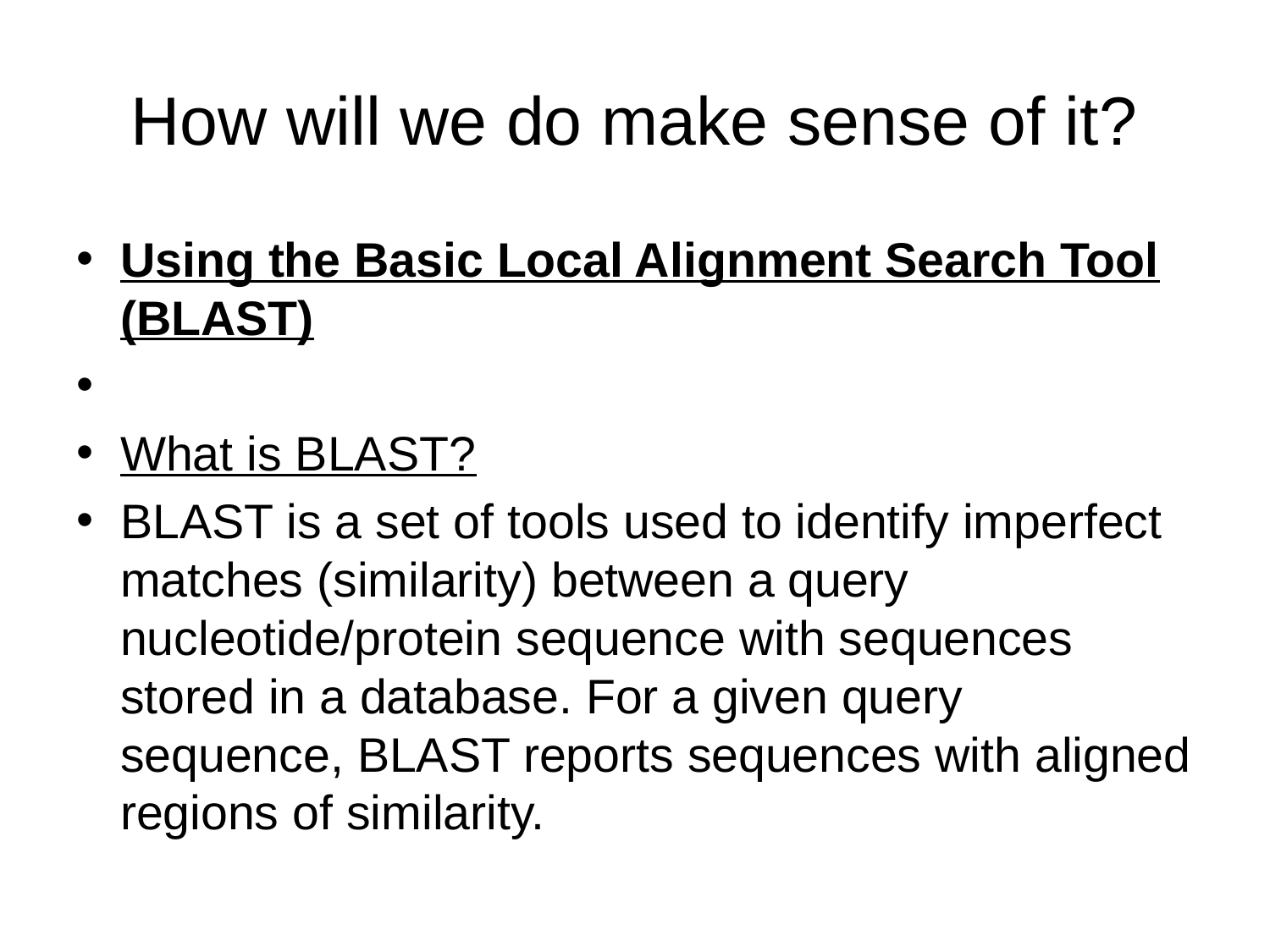

# How will we do make sense of it?
Using the Basic Local Alignment Search Tool (BLAST)

What is BLAST?
BLAST is a set of tools used to identify imperfect matches (similarity) between a query nucleotide/protein sequence with sequences stored in a database. For a given query sequence, BLAST reports sequences with aligned regions of similarity.